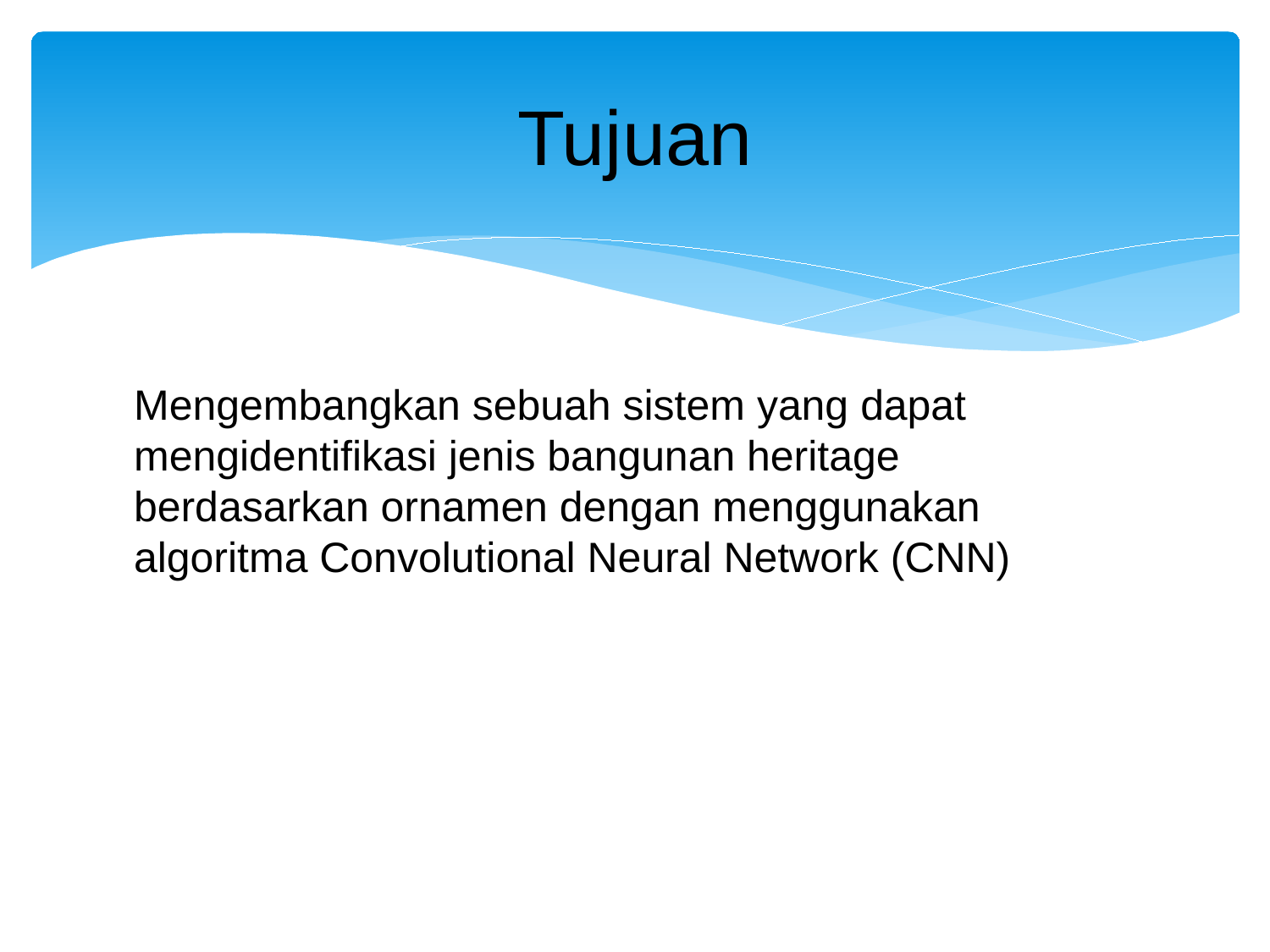

# Tujuan
Mengembangkan sebuah sistem yang dapat mengidentifikasi jenis bangunan heritage berdasarkan ornamen dengan menggunakan algoritma Convolutional Neural Network (CNN)